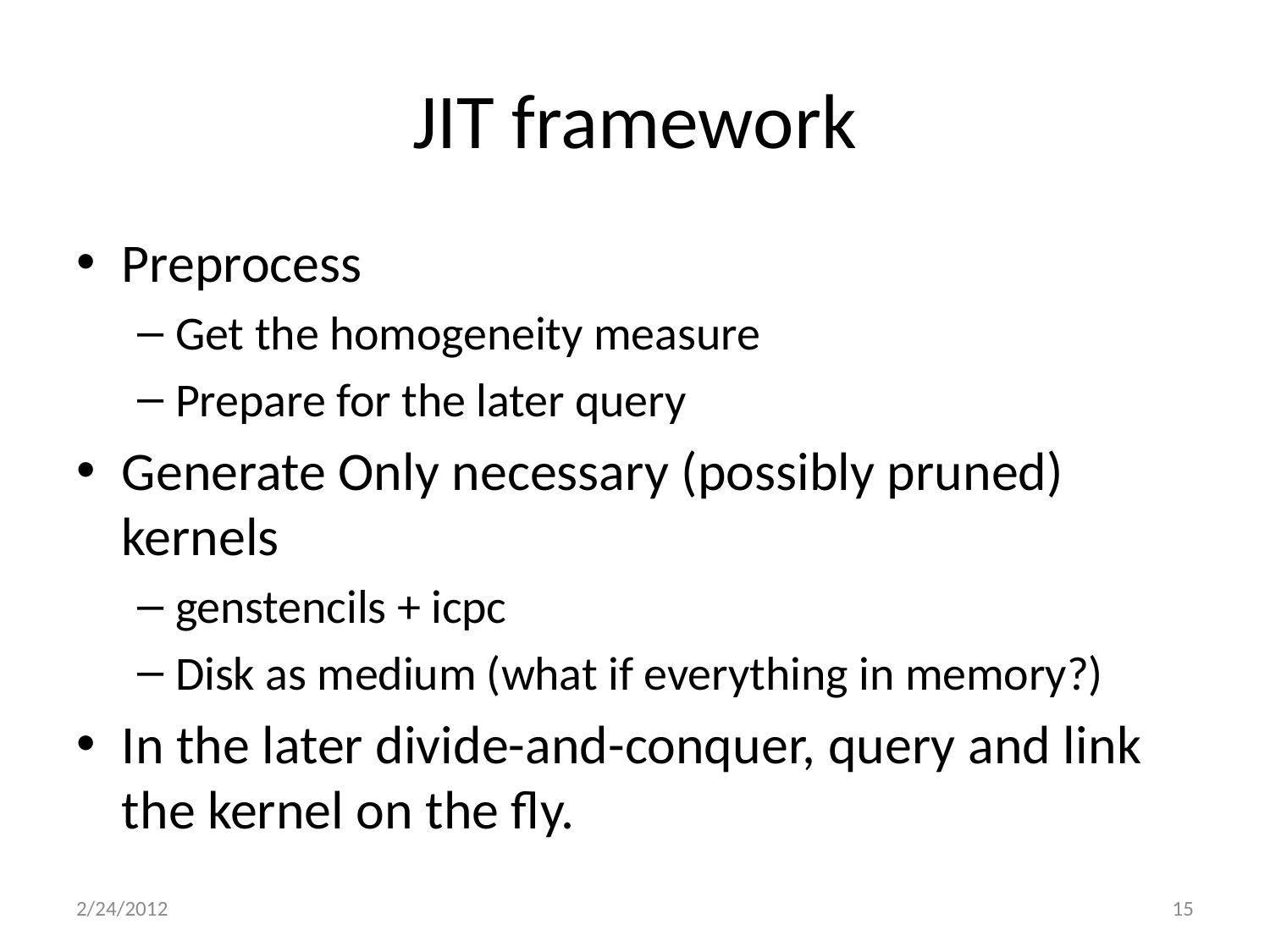

# JIT framework
Preprocess
Get the homogeneity measure
Prepare for the later query
Generate Only necessary (possibly pruned) kernels
genstencils + icpc
Disk as medium (what if everything in memory?)
In the later divide-and-conquer, query and link the kernel on the fly.
2/24/2012
15